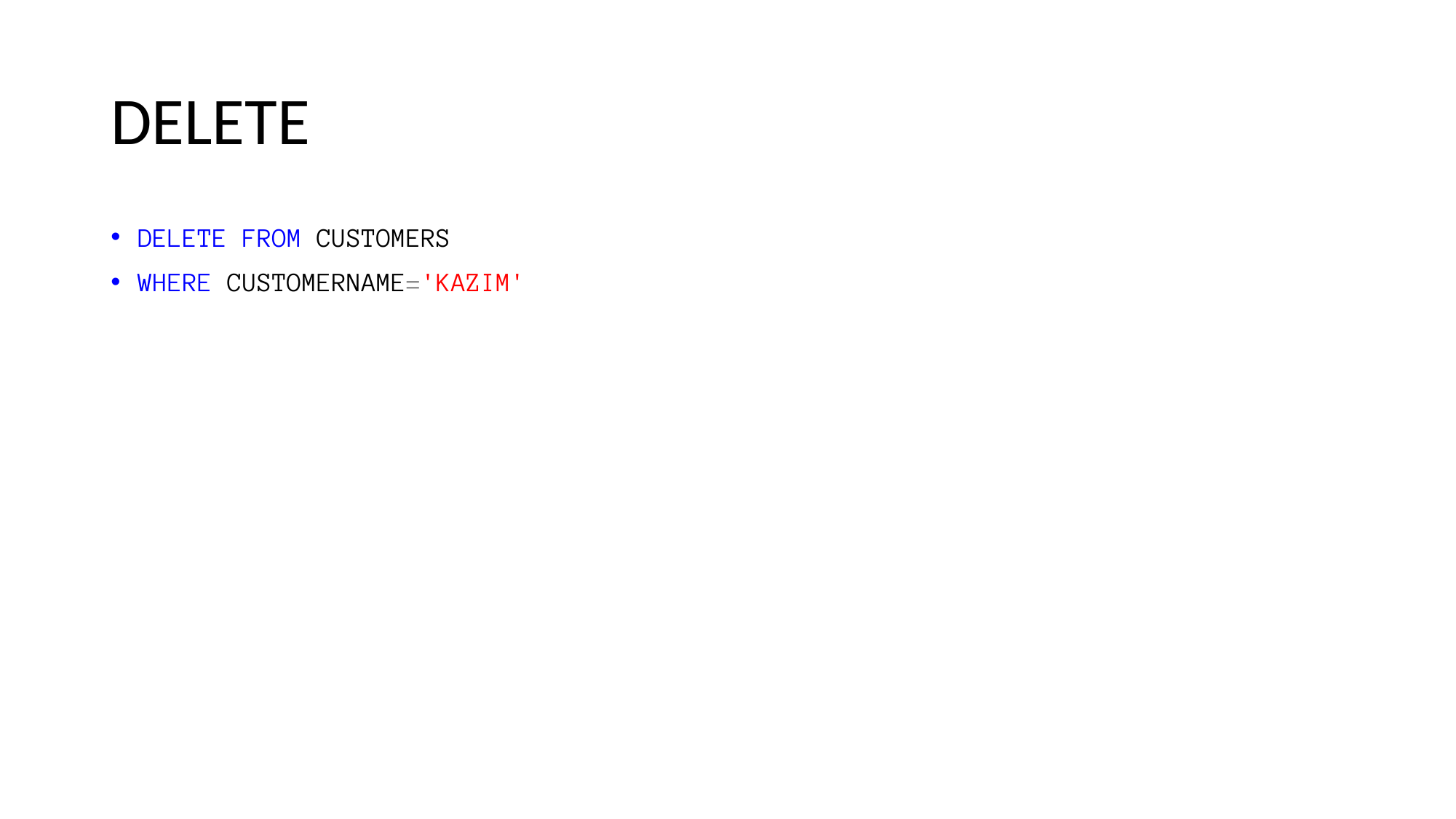

# DELETE
DELETE FROM CUSTOMERS
WHERE CUSTOMERNAME='KAZIM'